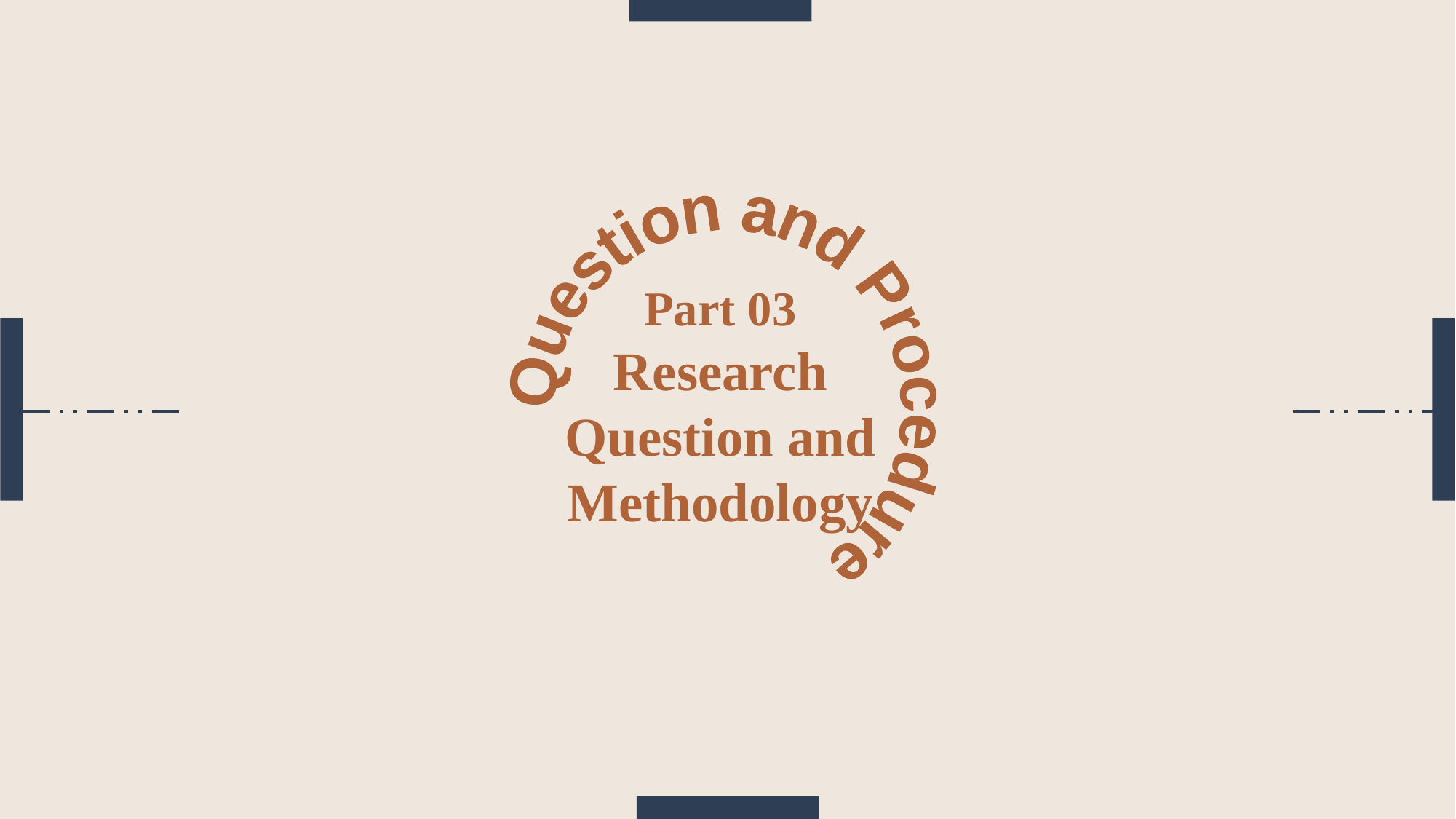

Question and Procedure
Part 03
Research Question and Methodology